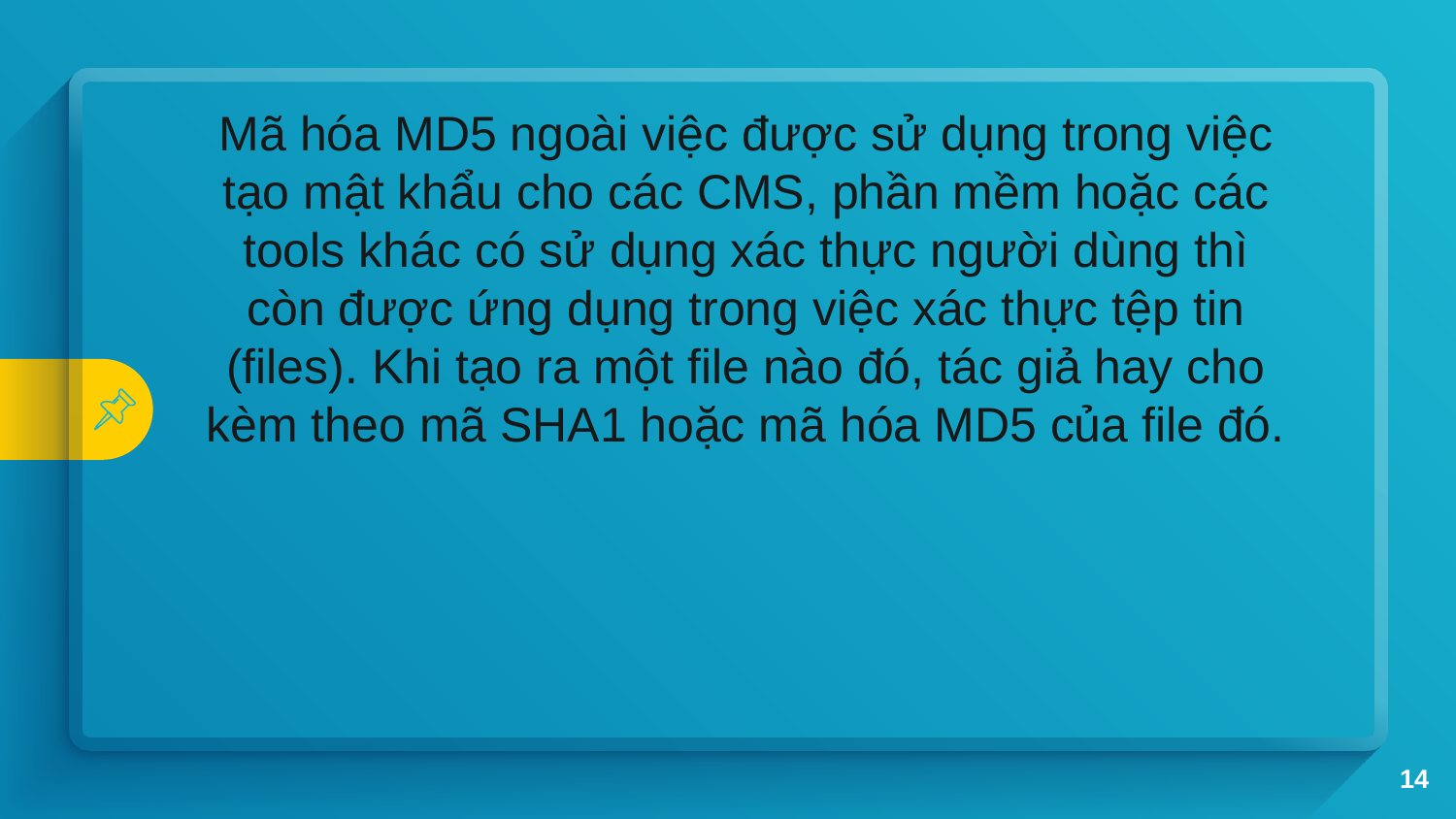

Mã hóa MD5 ngoài việc được sử dụng trong việc tạo mật khẩu cho các CMS, phần mềm hoặc các tools khác có sử dụng xác thực người dùng thì còn được ứng dụng trong việc xác thực tệp tin (files). Khi tạo ra một file nào đó, tác giả hay cho kèm theo mã SHA1 hoặc mã hóa MD5 của file đó.

14